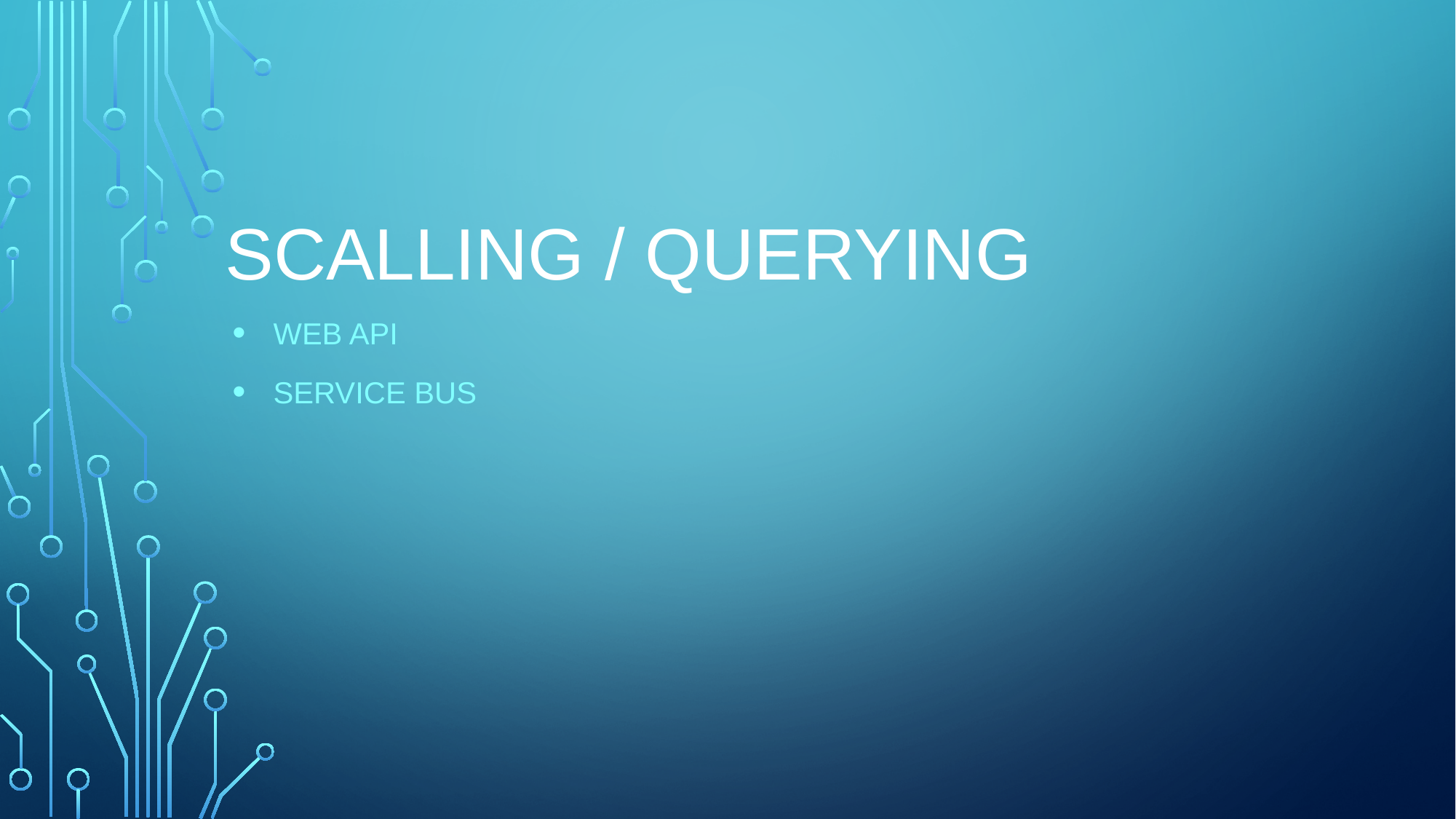

# SCALLING / QUERYING
WEB API
SERVICE BUS